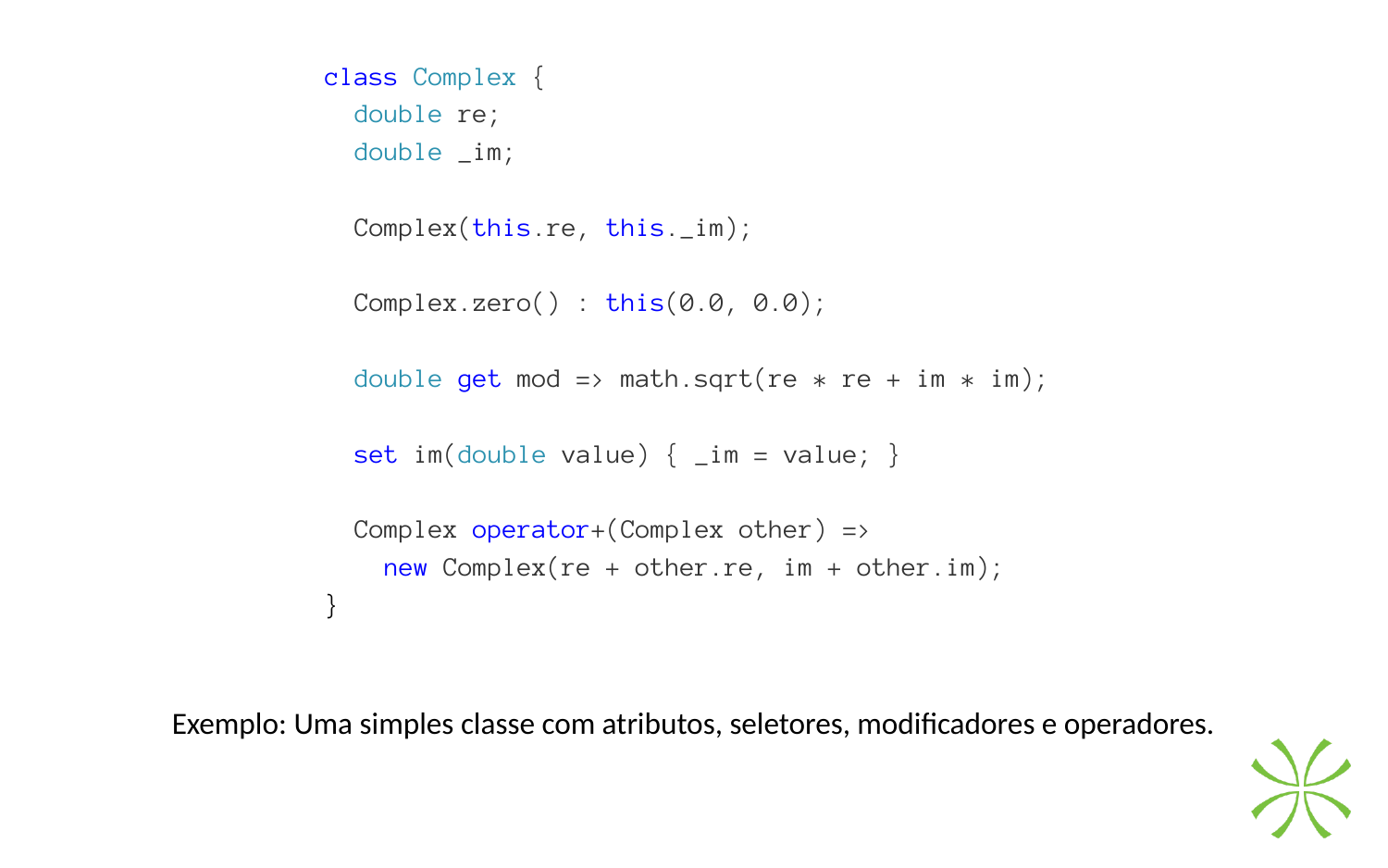

class Complex {
  double re;
  double _im;

  Complex(this.re, this._im);

  Complex.zero() : this(0.0, 0.0);

  double get mod => math.sqrt(re * re + im * im);

  set im(double value) { _im = value; }

  Complex operator+(Complex other) =>
    new Complex(re + other.re, im + other.im);
}

Exemplo: Uma simples classe com atributos, seletores, modificadores e operadores.